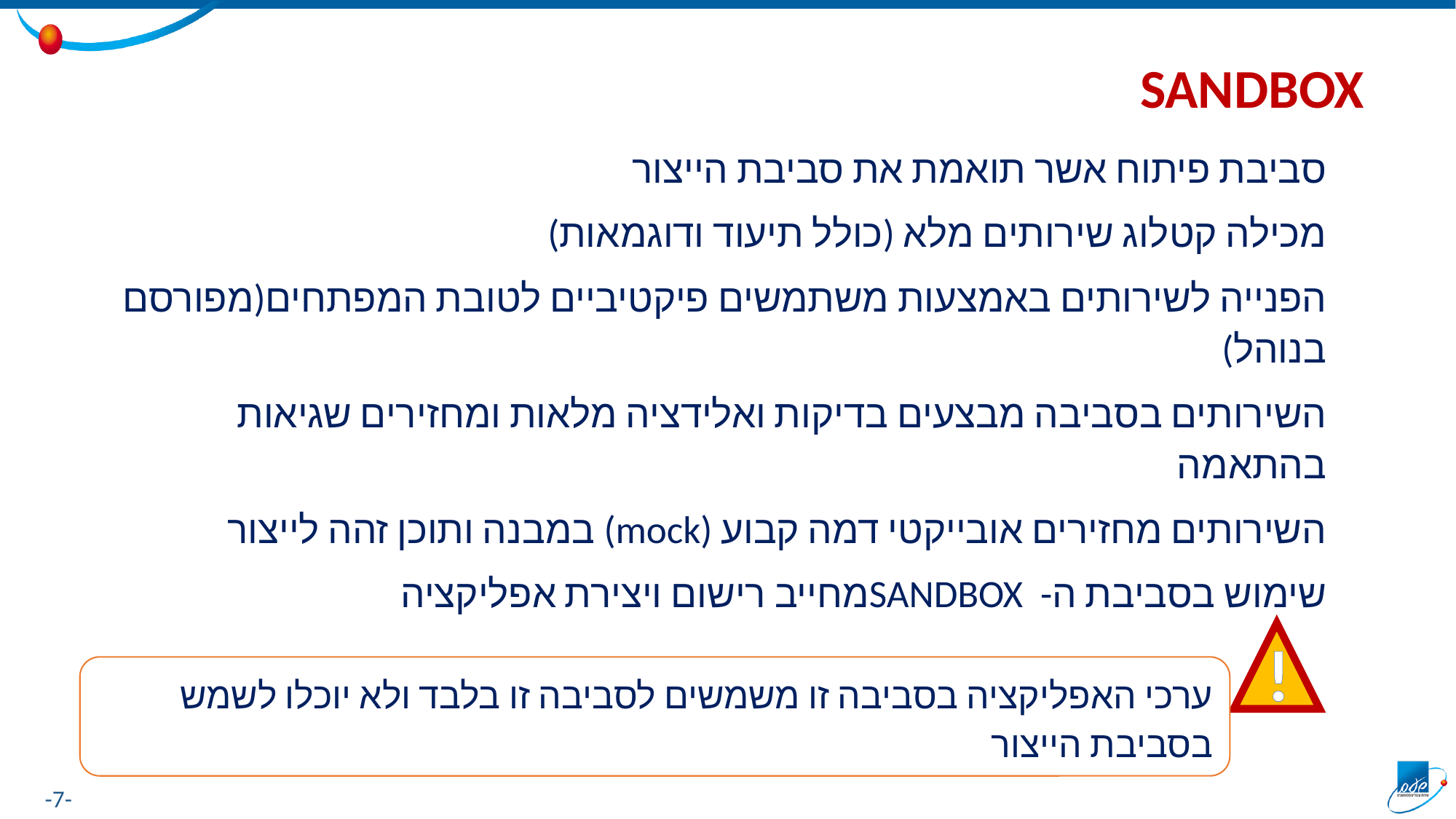

SANDBOX
סביבת פיתוח אשר תואמת את סביבת הייצור
מכילה קטלוג שירותים מלא (כולל תיעוד ודוגמאות)
הפנייה לשירותים באמצעות משתמשים פיקטיביים לטובת המפתחים(מפורסם בנוהל)
השירותים בסביבה מבצעים בדיקות ואלידציה מלאות ומחזירים שגיאות בהתאמה
השירותים מחזירים אובייקטי דמה קבוע (mock) במבנה ותוכן זהה לייצור
שימוש בסביבת ה-  SANDBOXמחייב רישום ויצירת אפליקציה

!
ערכי האפליקציה בסביבה זו משמשים לסביבה זו בלבד ולא יוכלו לשמש בסביבת הייצור